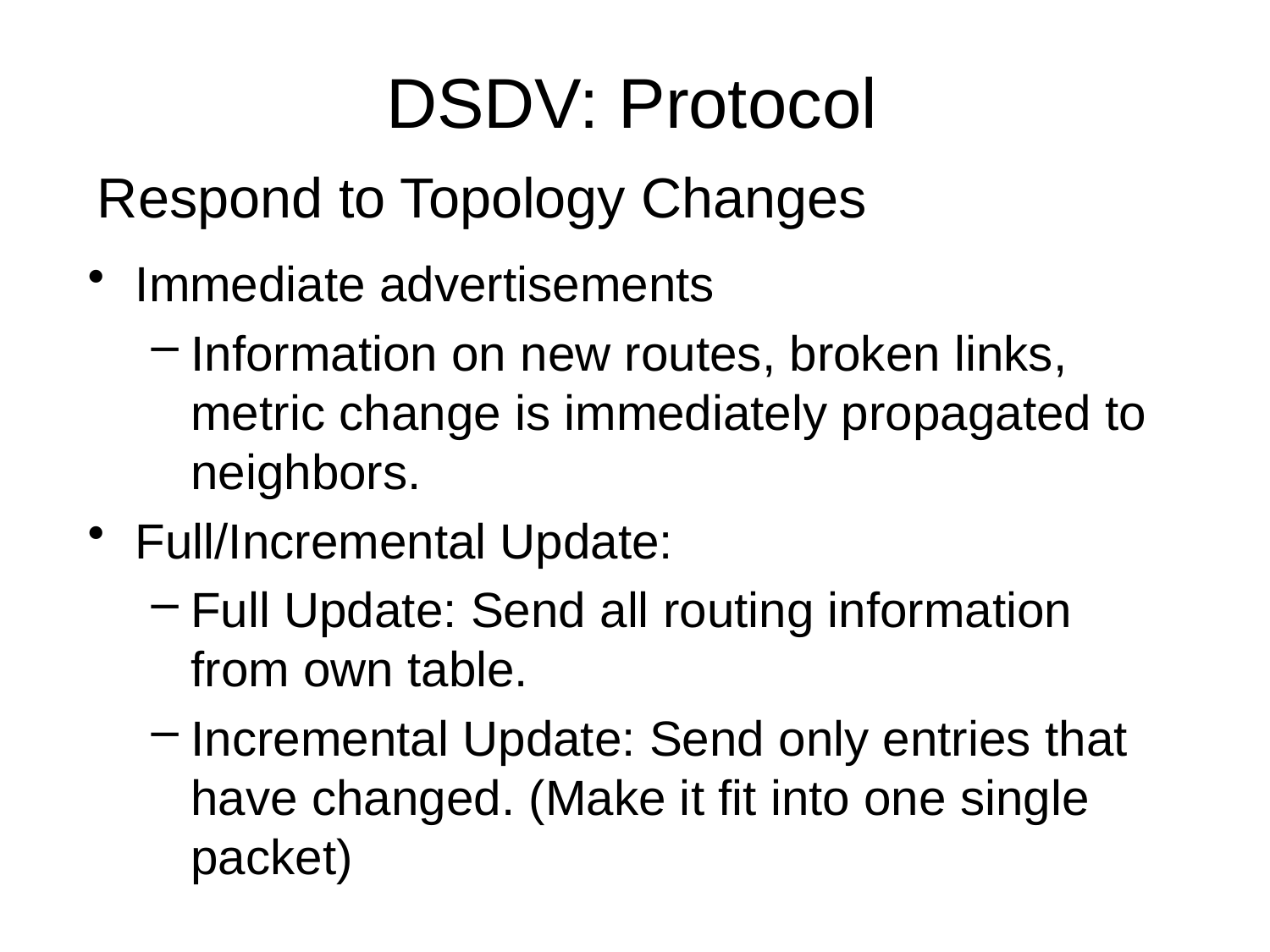

DSDV: Protocol
# Respond to Topology Changes
Immediate advertisements
Information on new routes, broken links, metric change is immediately propagated to neighbors.
Full/Incremental Update:
Full Update: Send all routing information from own table.
Incremental Update: Send only entries that have changed. (Make it fit into one single packet)